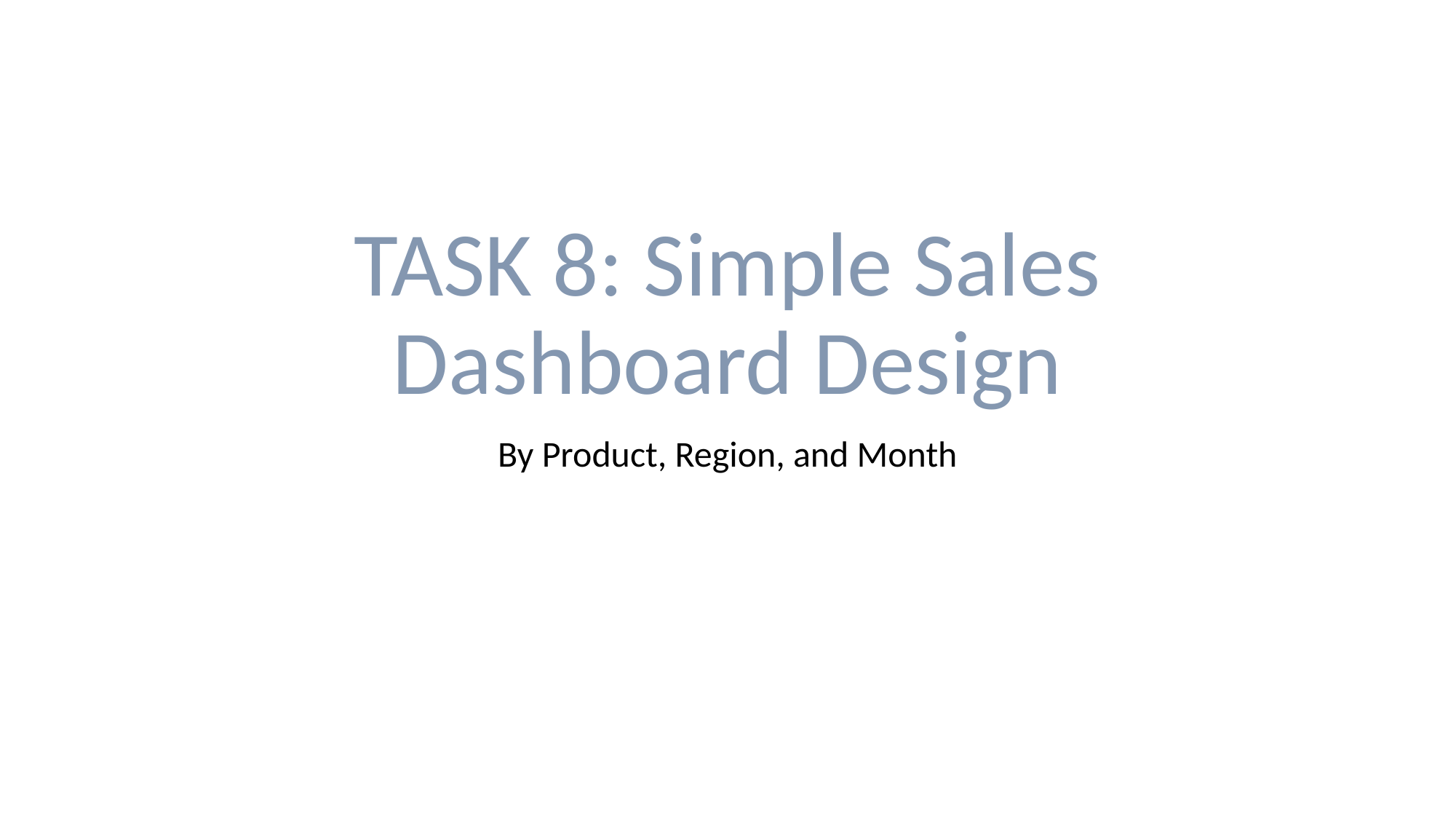

# TASK 8: Simple Sales Dashboard Design
By Product, Region, and Month